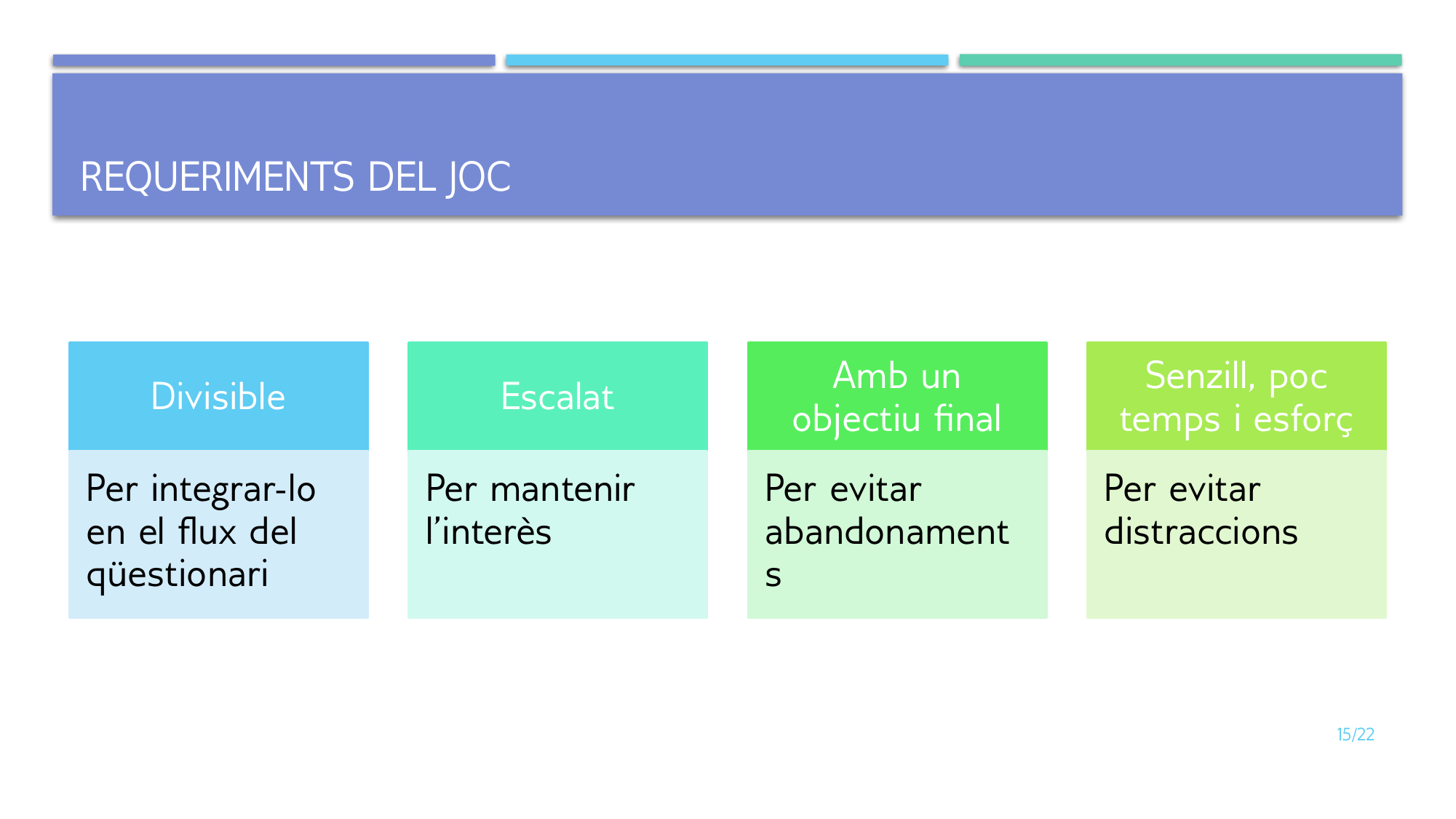

# requeriments del joc
Divisible
Escalat
Amb un objectiu final
Senzill, poc temps i esforç
Per integrar-lo en el flux del qüestionari
Per mantenir l’interès
Per evitar abandonaments
Per evitar distraccions
15/22